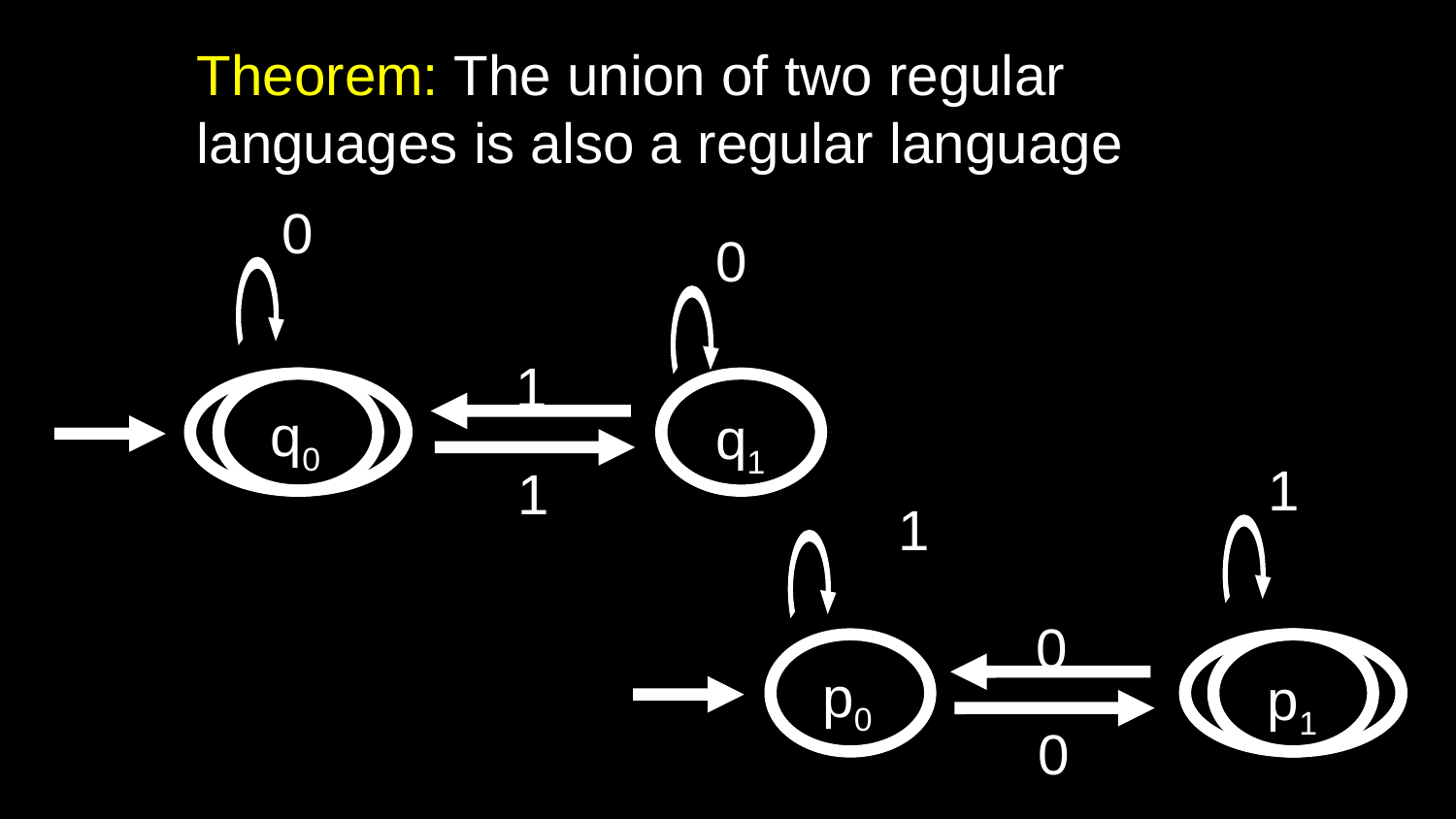

Theorem: The union of two regular languages is also a regular language
0
0

1

q0
q1

1
1
1

0

p0
p1

0
Dec 26, 2019